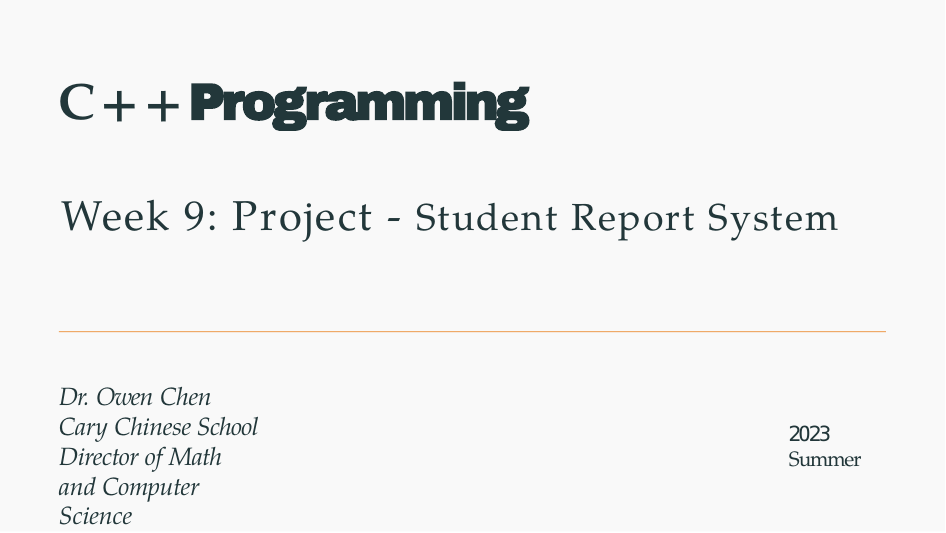

# C++Programming
Week 9: Project - Student Report System

Dr. Owen Chen Cary Chinese School
Director of Math and Computer Science
2023 Summer